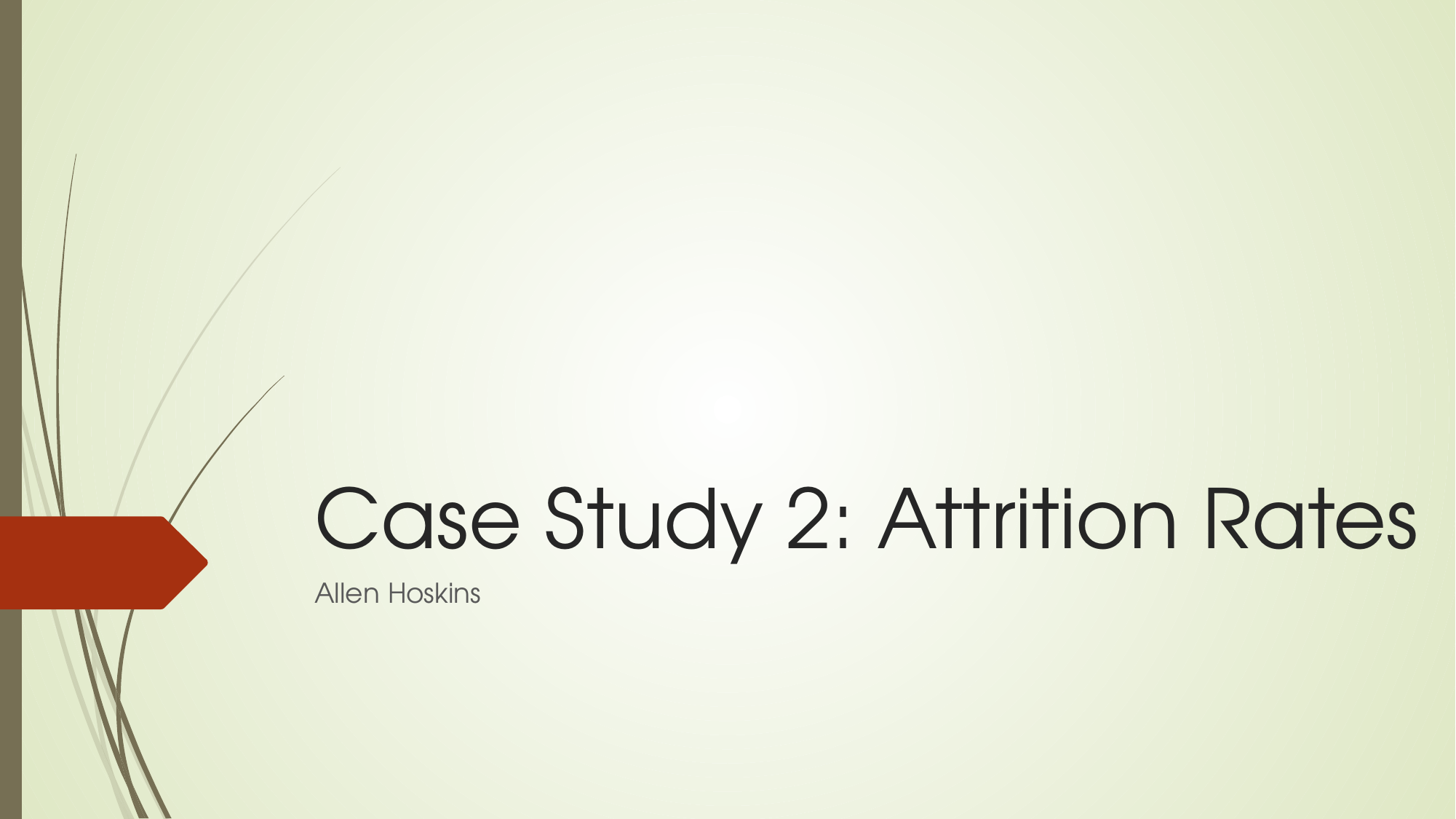

# Case Study 2: Attrition Rates
Allen Hoskins